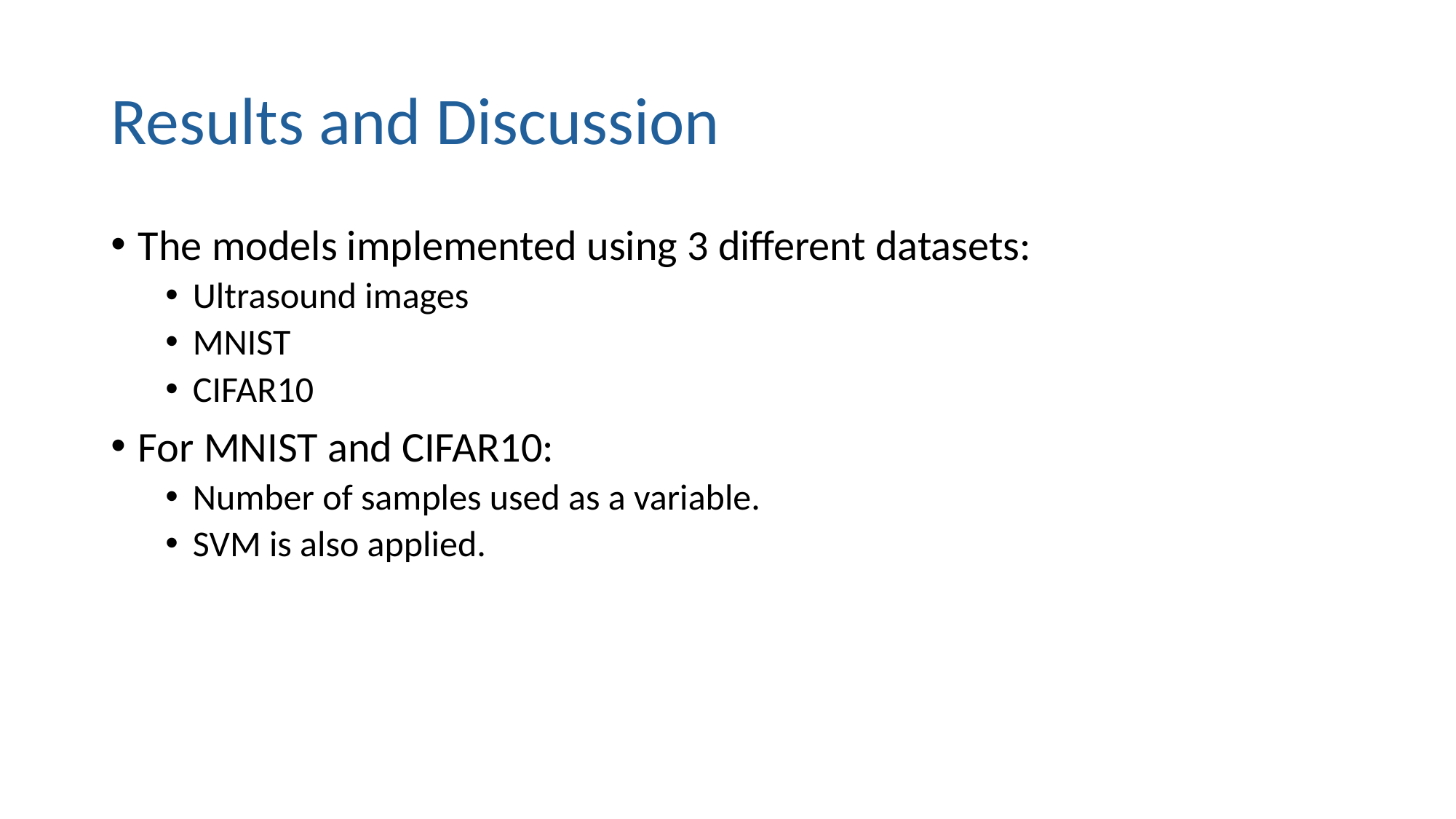

# Results and Discussion
The models implemented using 3 different datasets:
Ultrasound images
MNIST
CIFAR10
For MNIST and CIFAR10:
Number of samples used as a variable.
SVM is also applied.